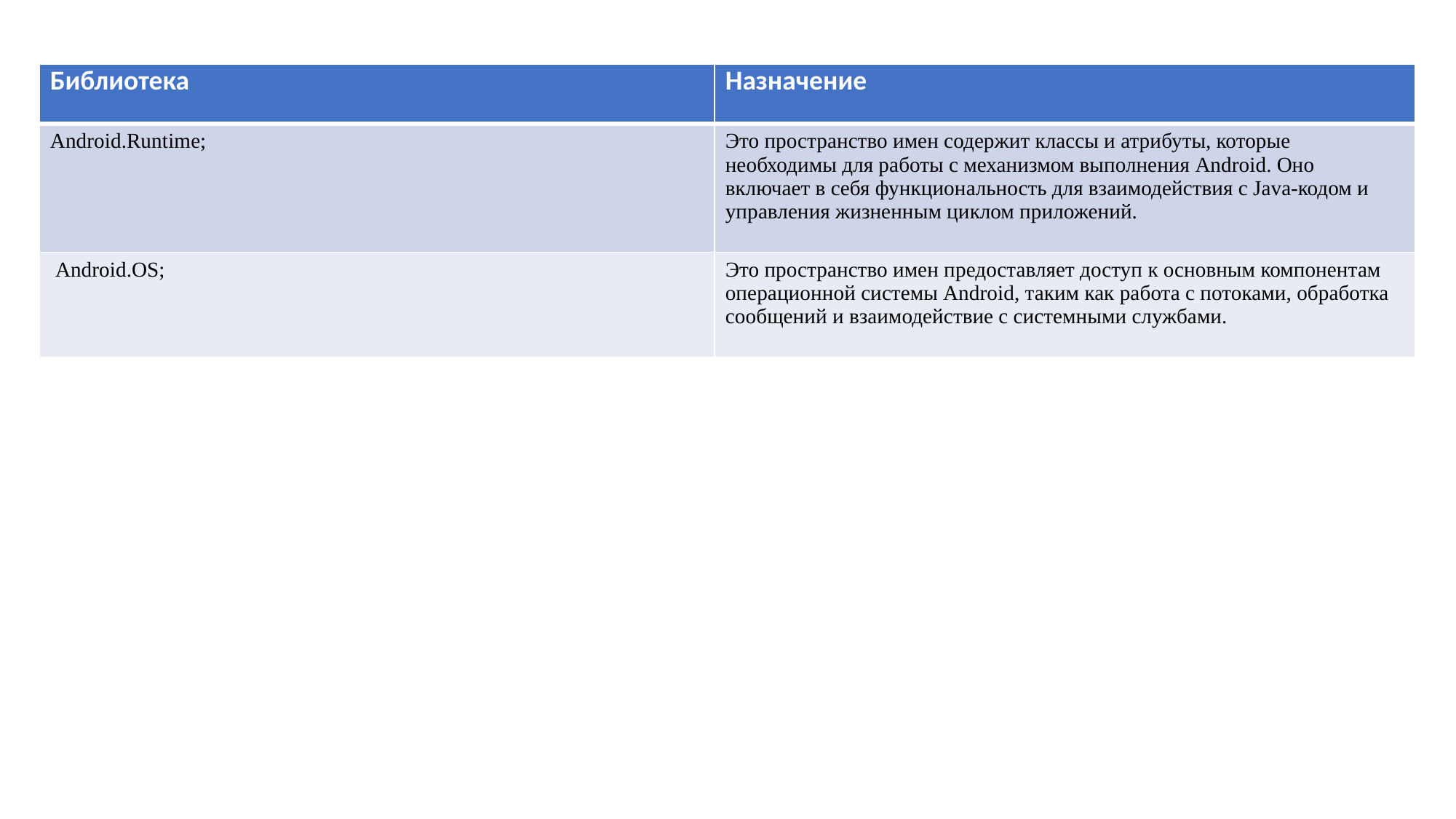

| Библиотека | Назначение |
| --- | --- |
| Android.Runtime; | Это пространство имен содержит классы и атрибуты, которые необходимы для работы с механизмом выполнения Android. Оно включает в себя функциональность для взаимодействия с Java-кодом и управления жизненным циклом приложений. |
| Android.OS; | Это пространство имен предоставляет доступ к основным компонентам операционной системы Android, таким как работа с потоками, обработка сообщений и взаимодействие с системными службами. |